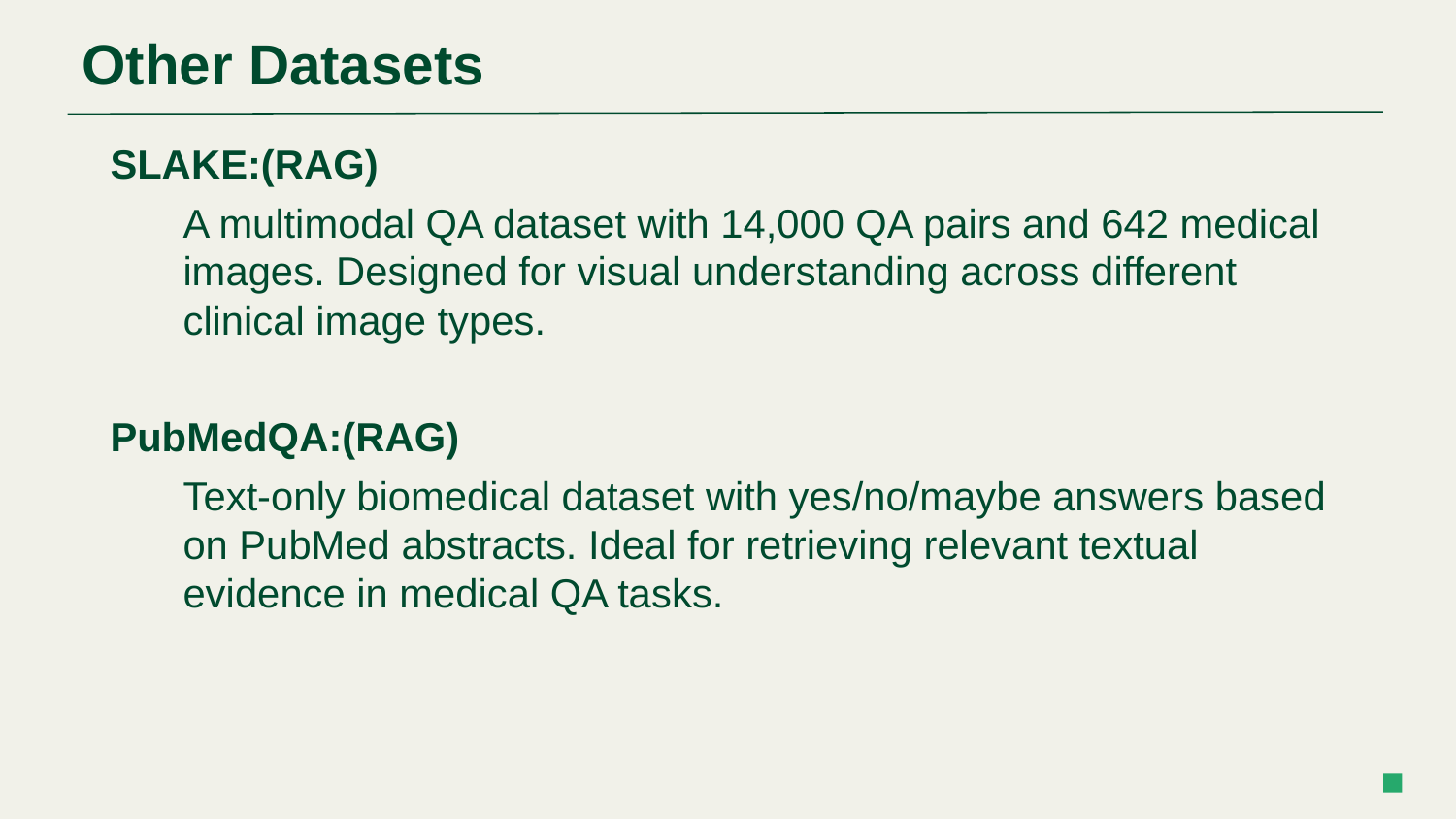

Other Datasets
#
SLAKE:(RAG)
A multimodal QA dataset with 14,000 QA pairs and 642 medical images. Designed for visual understanding across different clinical image types.

PubMedQA:(RAG)
Text-only biomedical dataset with yes/no/maybe answers based on PubMed abstracts. Ideal for retrieving relevant textual evidence in medical QA tasks.